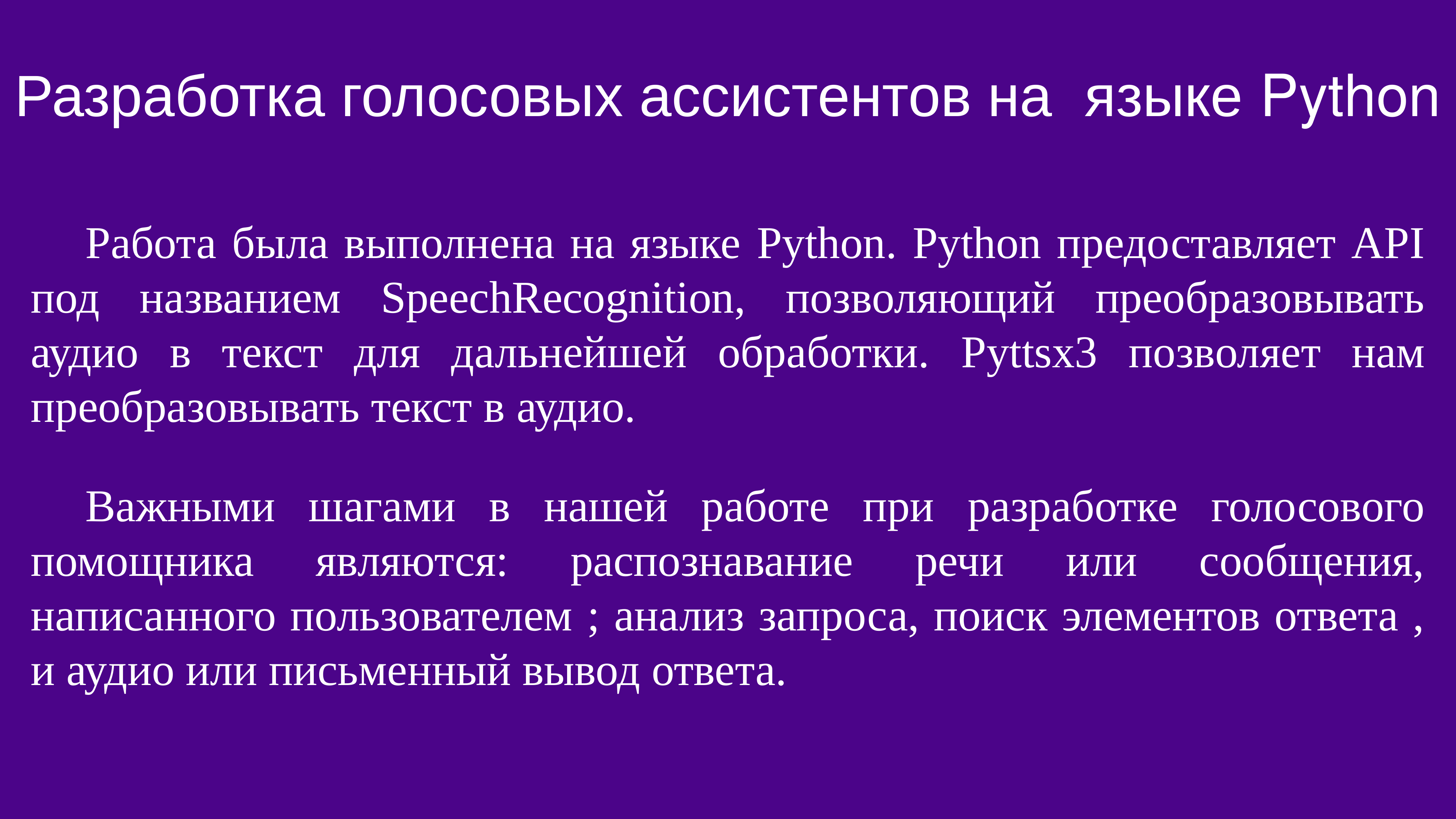

# Разработка голосовых ассистентов на  языке Python
	Работа была выполнена на языке Python. Python предоставляет API под названием SpeechRecognition, позволяющий преобразовывать аудио в текст для дальнейшей обработки. Pyttsx3 позволяет нам преобразовывать текст в аудио.
	Важными шагами в нашей работе при разработке голосового помощника являются: распознавание речи или сообщения, написанного пользователем ; анализ запроса, поиск элементов ответа , и аудио или письменный вывод ответа.